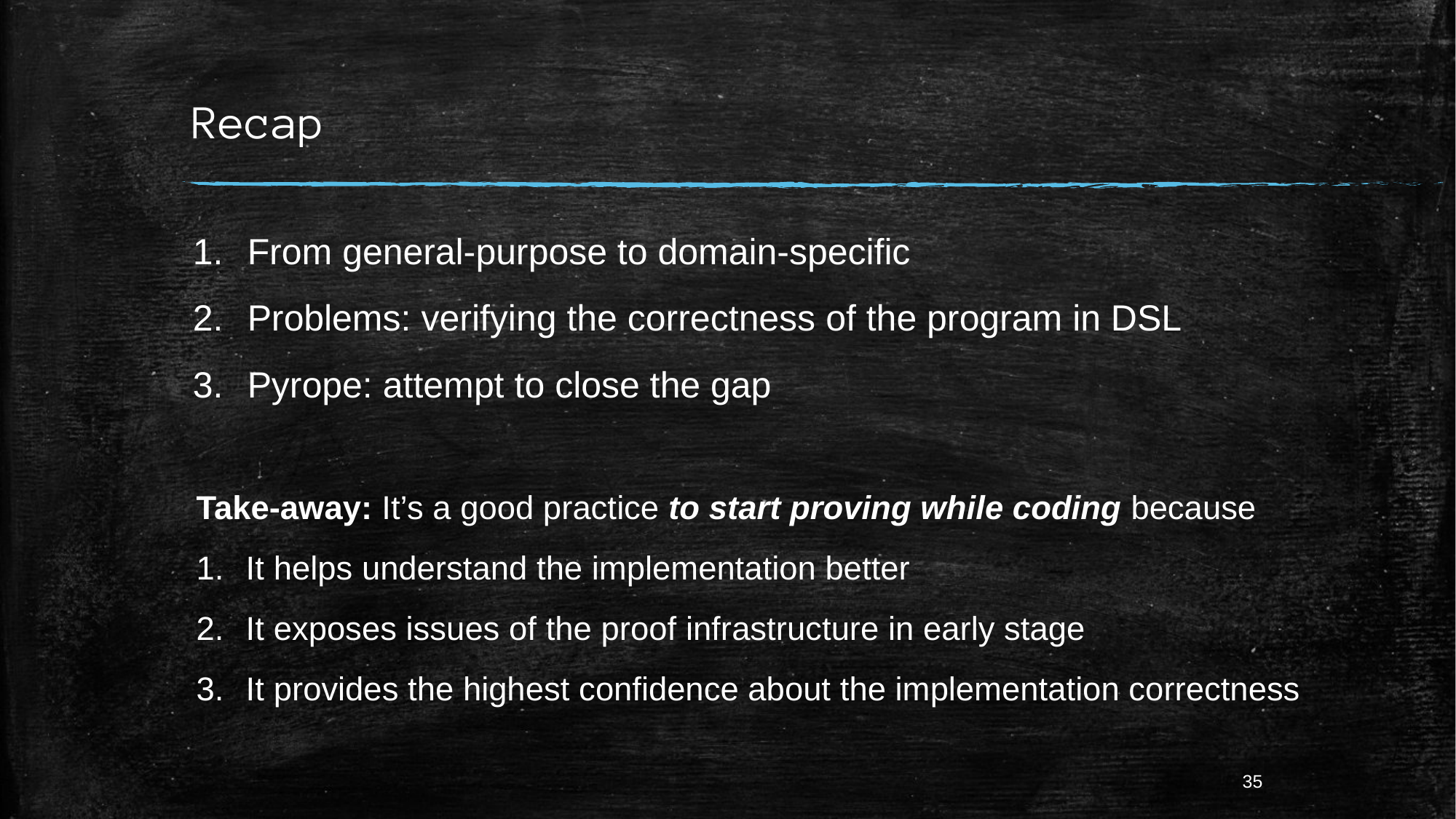

# Recap
From general-purpose to domain-specific
Problems: verifying the correctness of the program in DSL
Pyrope: attempt to close the gap
Take-away: It’s a good practice to start proving while coding because
It helps understand the implementation better
It exposes issues of the proof infrastructure in early stage
It provides the highest confidence about the implementation correctness
35